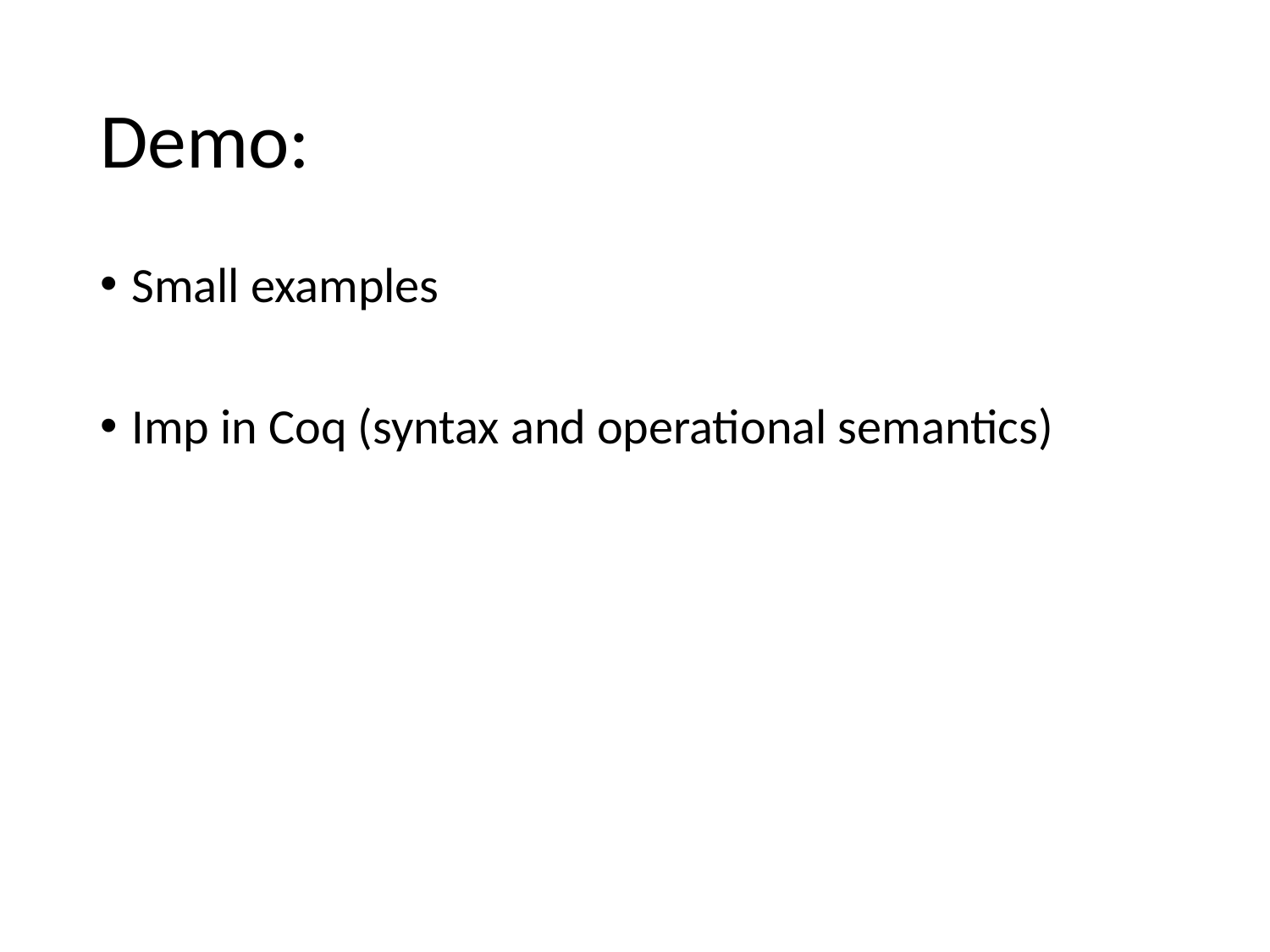

# Demo:
Small examples

Imp in Coq (syntax and operational semantics)